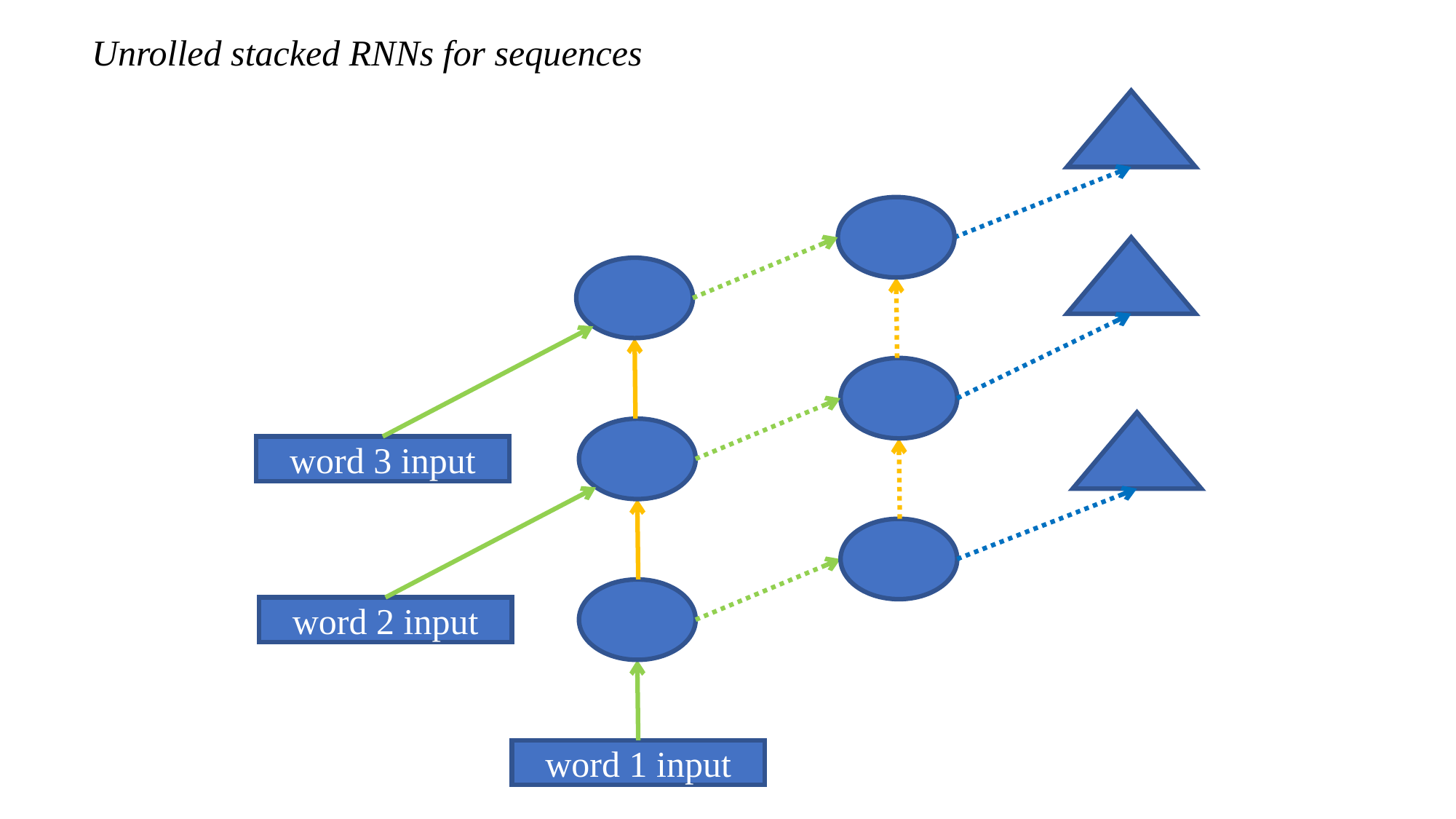

Unrolled stacked RNNs for sequences

word 3 input

word 2 input
word 1 input